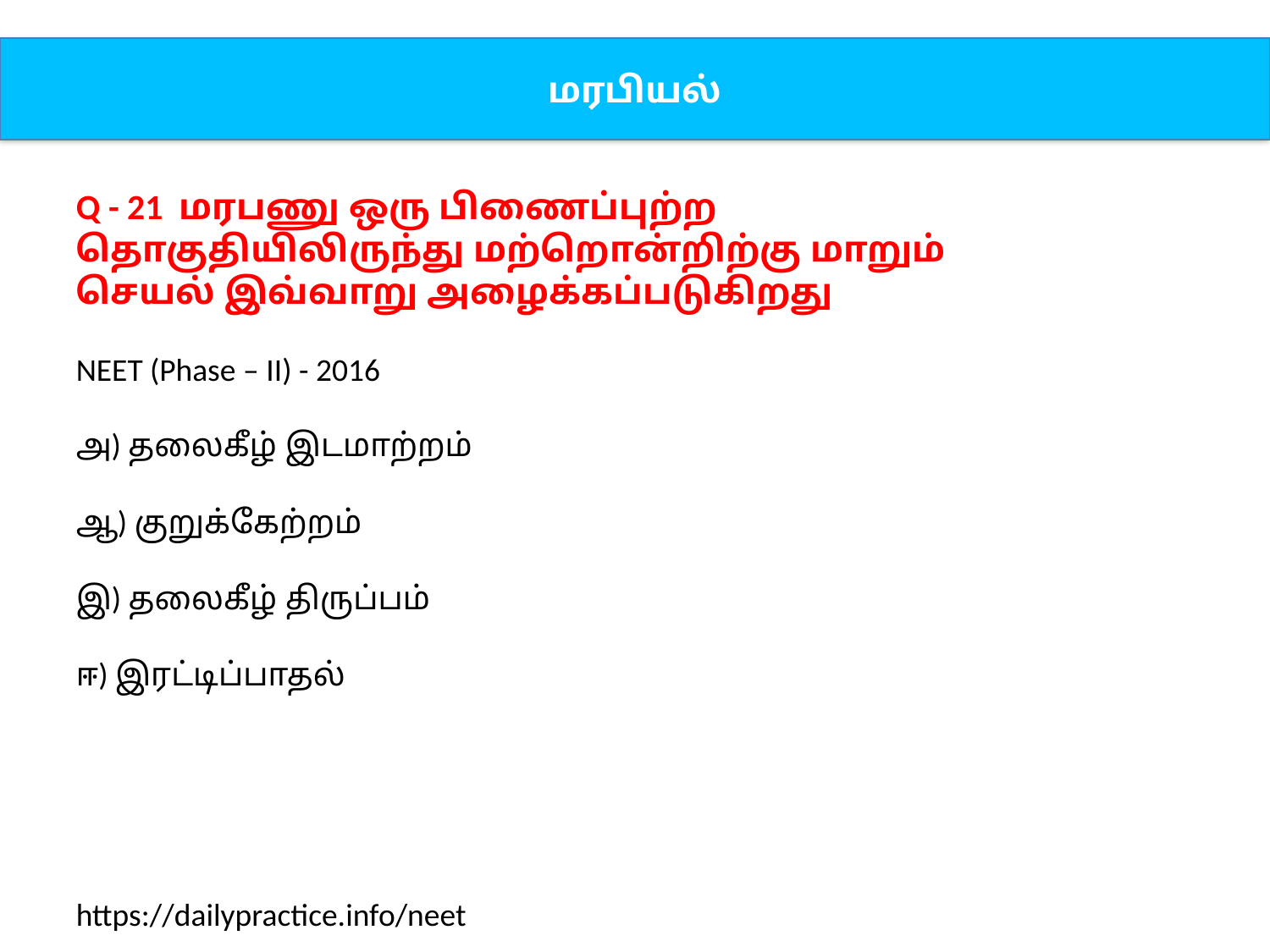

மரபியல்

Q - 21  மரபணு ஒரு பிணைப்புற்ற தொகுதியிலிருந்து மற்றொன்றிற்கு மாறும் செயல் இவ்வாறு அழைக்கப்படுகிறது

NEET (Phase – II) - 2016

அ) தலைகீழ் இடமாற்றம்

ஆ) குறுக்கேற்றம்

இ) தலைகீழ் திருப்பம்

ஈ) இரட்டிப்பாதல்
https://dailypractice.info/neet